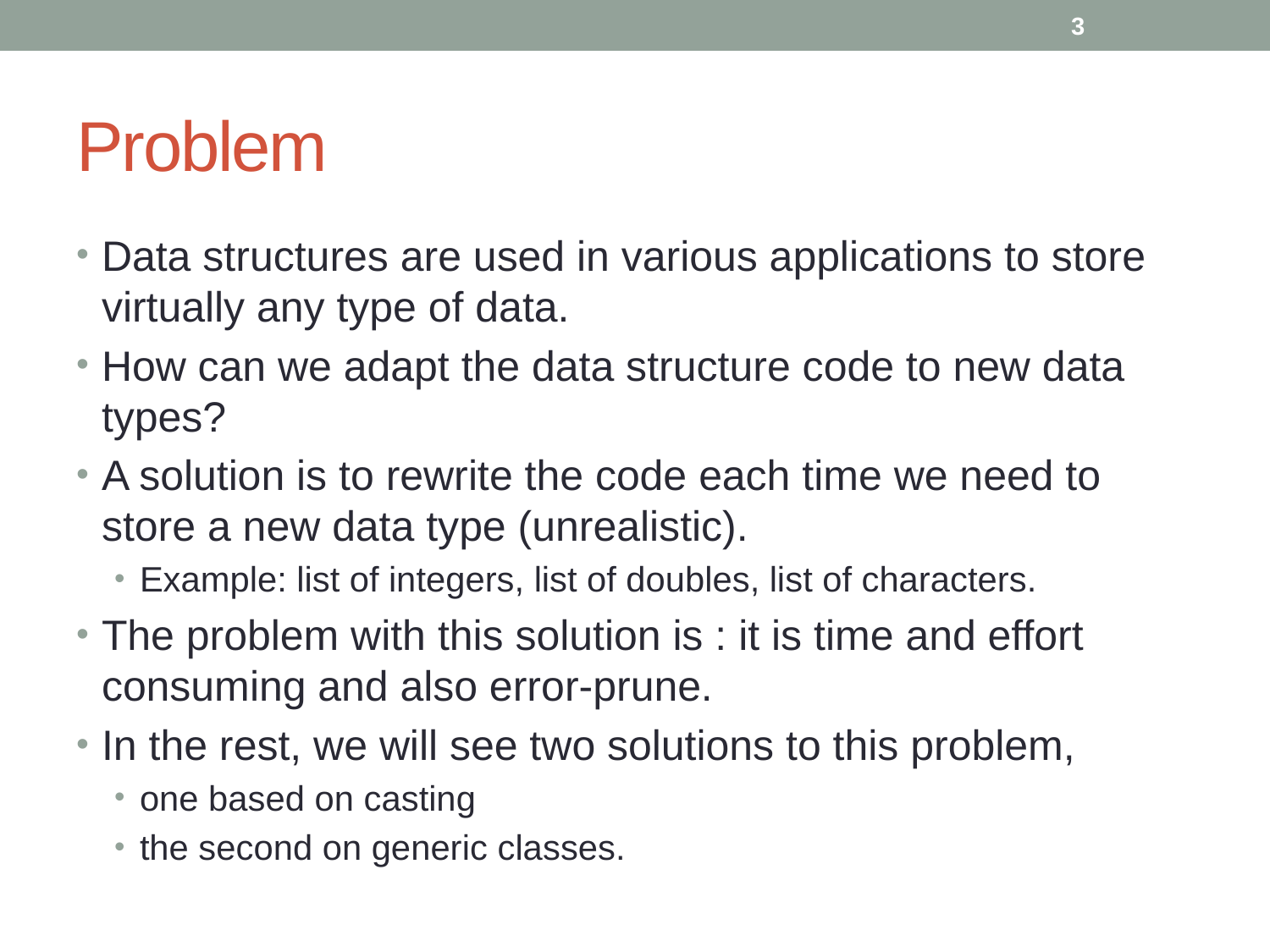

3
# Problem
Data structures are used in various applications to store virtually any type of data.
How can we adapt the data structure code to new data types?
A solution is to rewrite the code each time we need to store a new data type (unrealistic).
Example: list of integers, list of doubles, list of characters.
The problem with this solution is : it is time and effort consuming and also error-prune.
In the rest, we will see two solutions to this problem,
one based on casting
the second on generic classes.